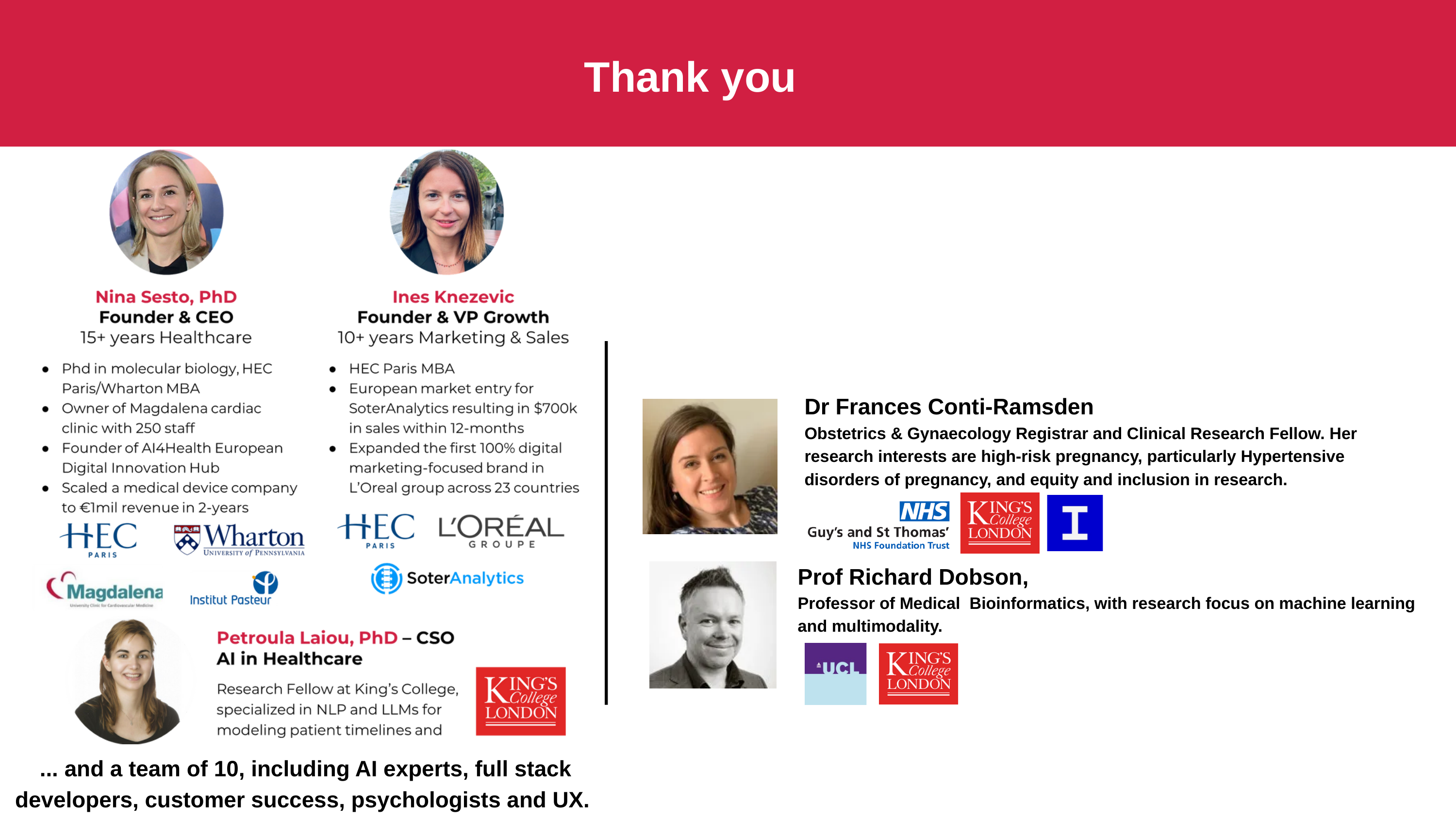

Thank you

Dr Frances Conti-Ramsden
Obstetrics & Gynaecology Registrar and Clinical Research Fellow. Her research interests are high-risk pregnancy, particularly Hypertensive disorders of pregnancy, and equity and inclusion in research.

Prof Richard Dobson,
Professor of Medical  Bioinformatics, with research focus on machine learning and multimodality.

... and a team of 10, including AI experts, full stack developers, customer success, psychologists and UX.